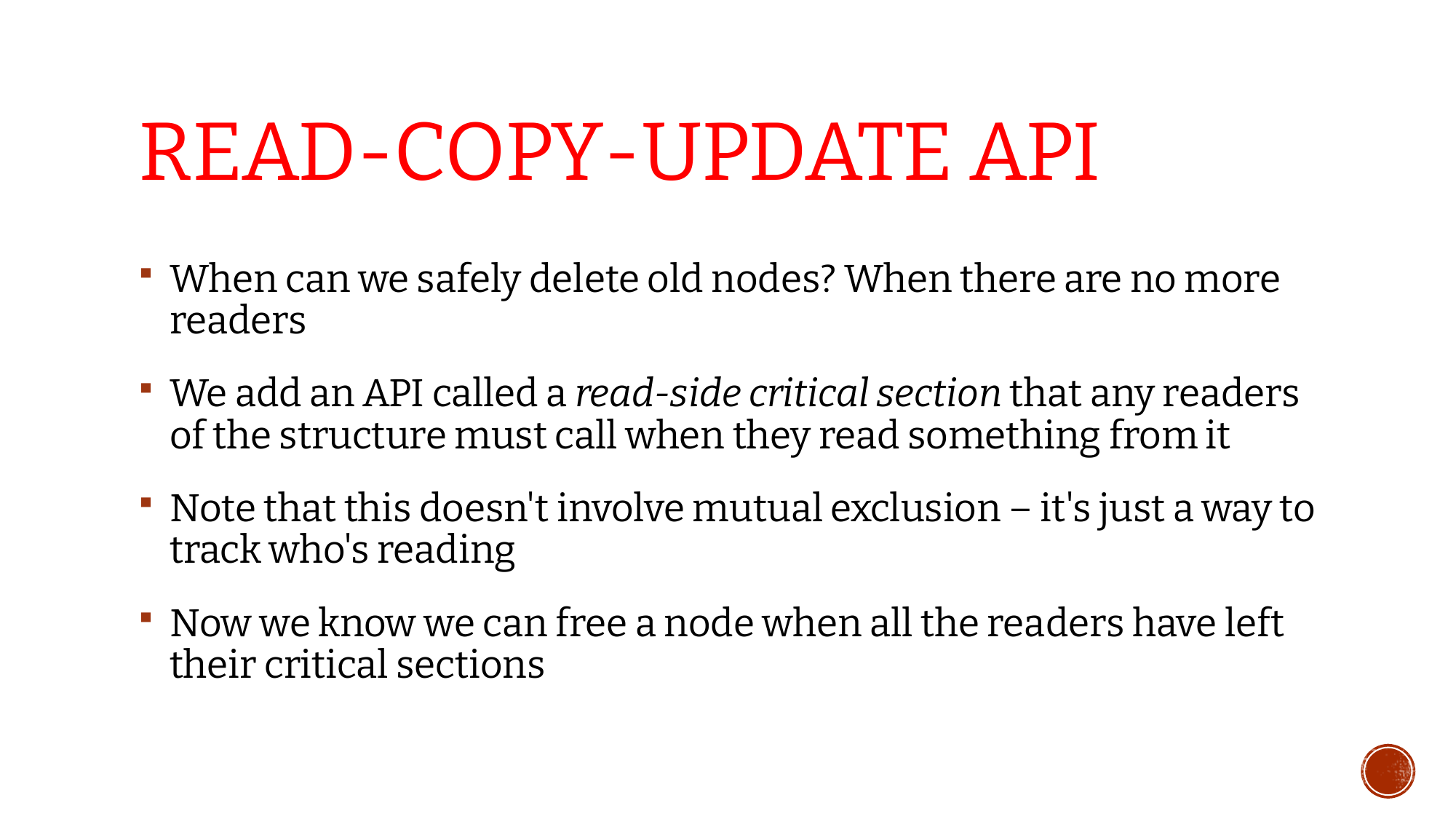

# Read-Copy-Update API
When can we safely delete old nodes? When there are no more readers
We add an API called a read-side critical section that any readers of the structure must call when they read something from it
Note that this doesn't involve mutual exclusion – it's just a way to track who's reading
Now we know we can free a node when all the readers have left their critical sections